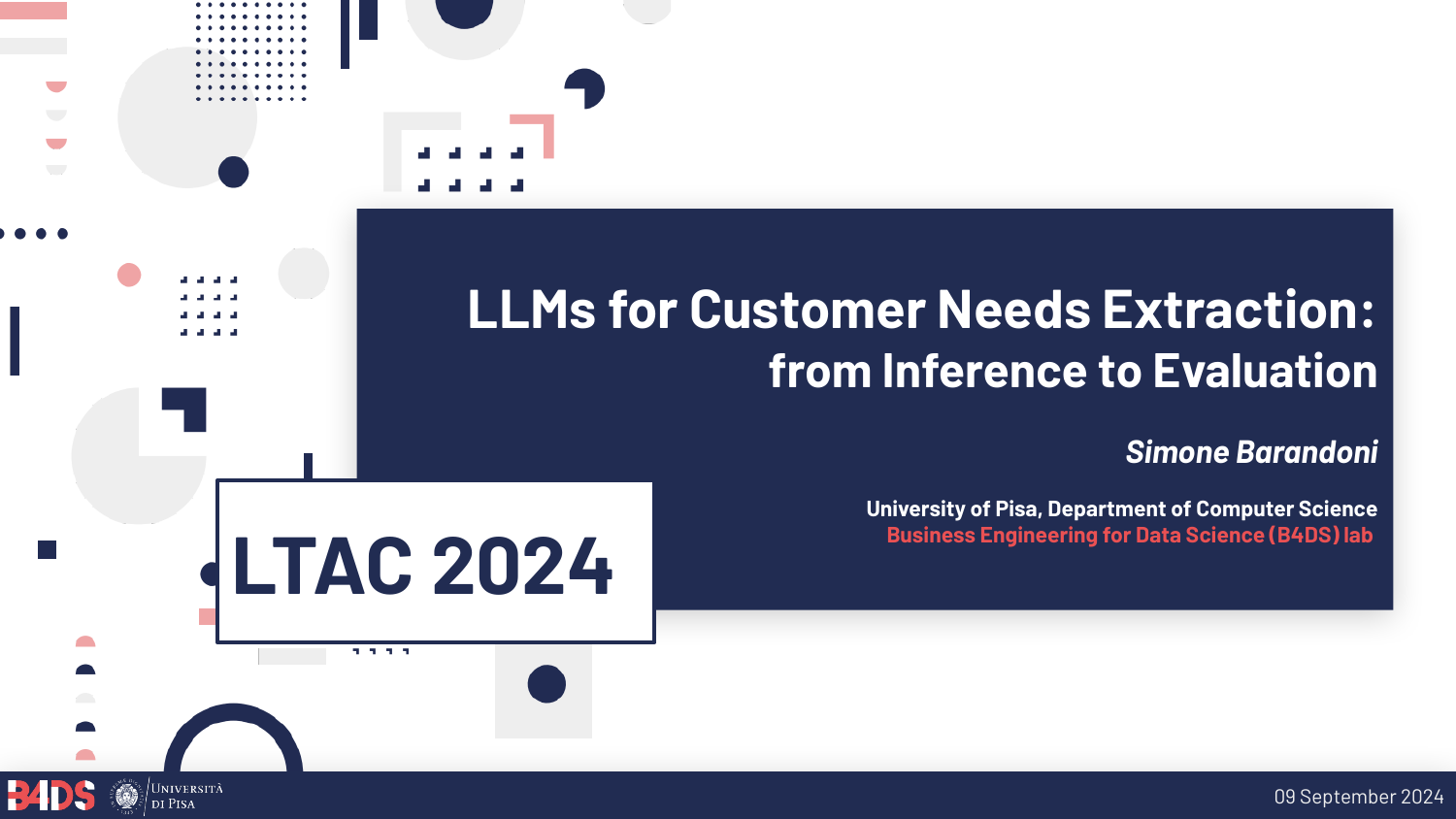

# LLMs for Customer Needs Extraction: from Inference to Evaluation Simone Barandoni University of Pisa, Department of Computer Science Business Engineering for Data Science (B4DS) lab
LTAC 2024